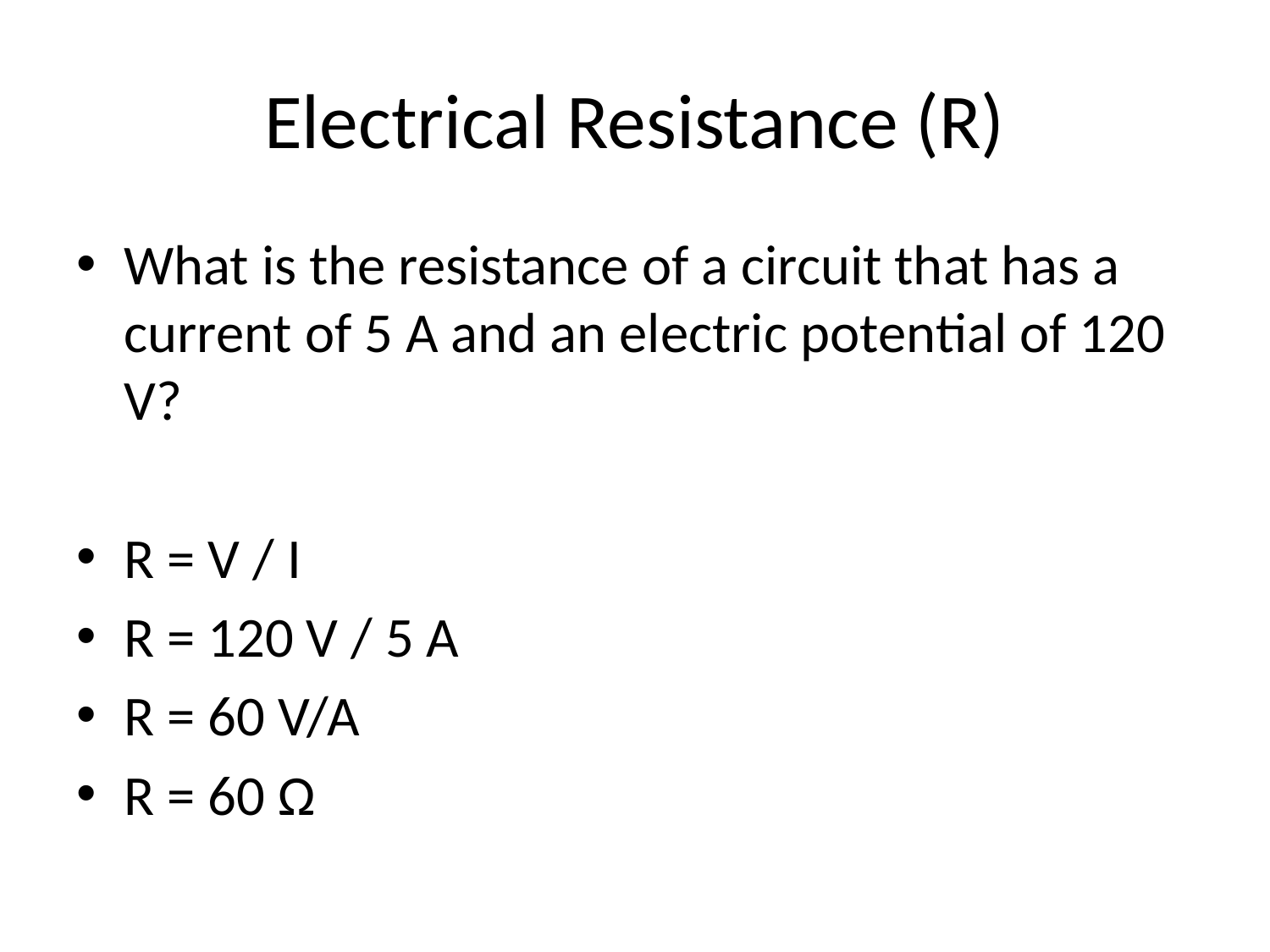

# Electrical Resistance (R)
What is the resistance of a circuit that has a current of 5 A and an electric potential of 120 V?

R = V / I
R = 120 V / 5 A
R = 60 V/A
R = 60 Ω